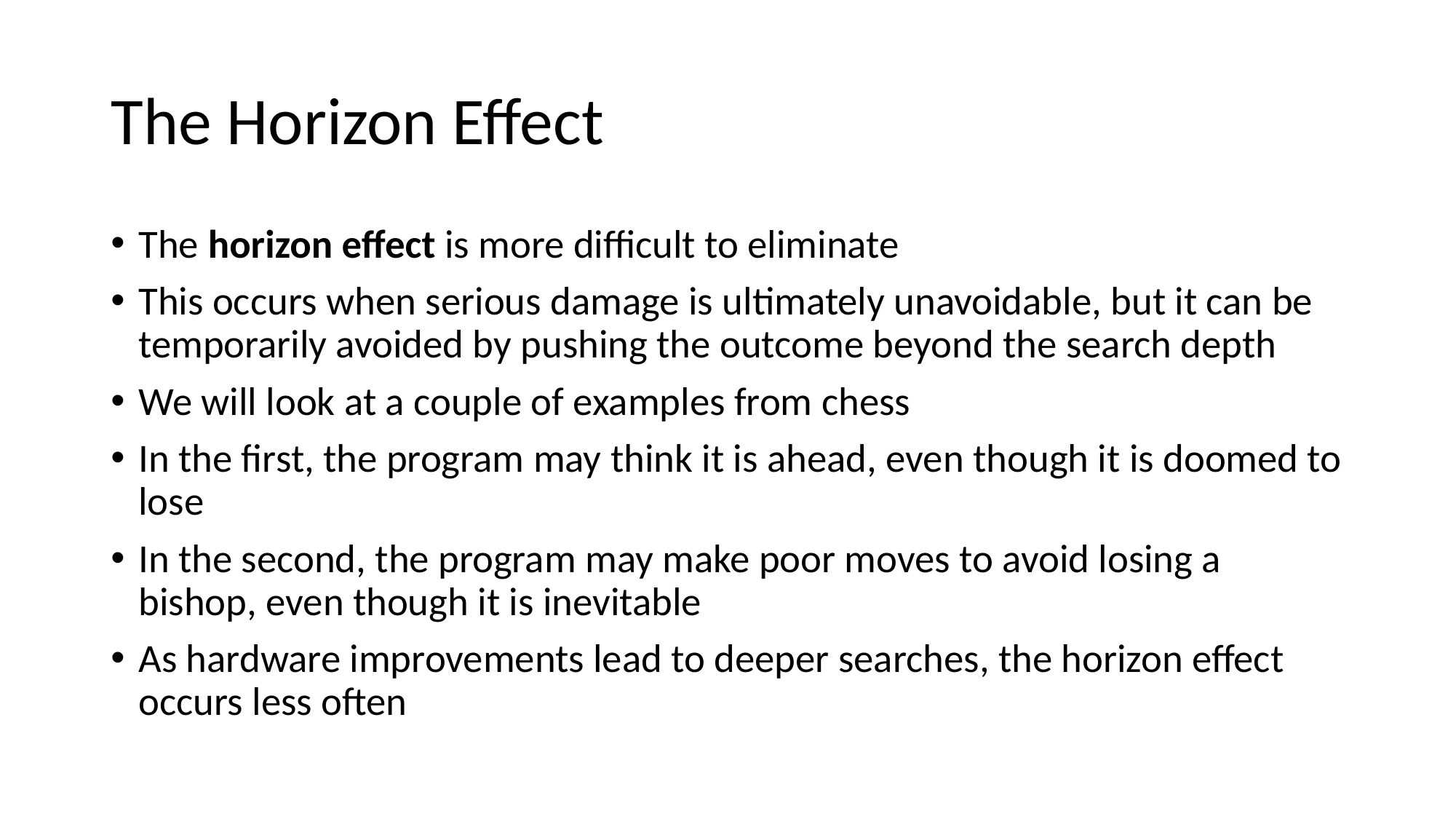

# The Horizon Effect
The horizon effect is more difficult to eliminate
This occurs when serious damage is ultimately unavoidable, but it can be temporarily avoided by pushing the outcome beyond the search depth
We will look at a couple of examples from chess
In the first, the program may think it is ahead, even though it is doomed to lose
In the second, the program may make poor moves to avoid losing a bishop, even though it is inevitable
As hardware improvements lead to deeper searches, the horizon effect occurs less often